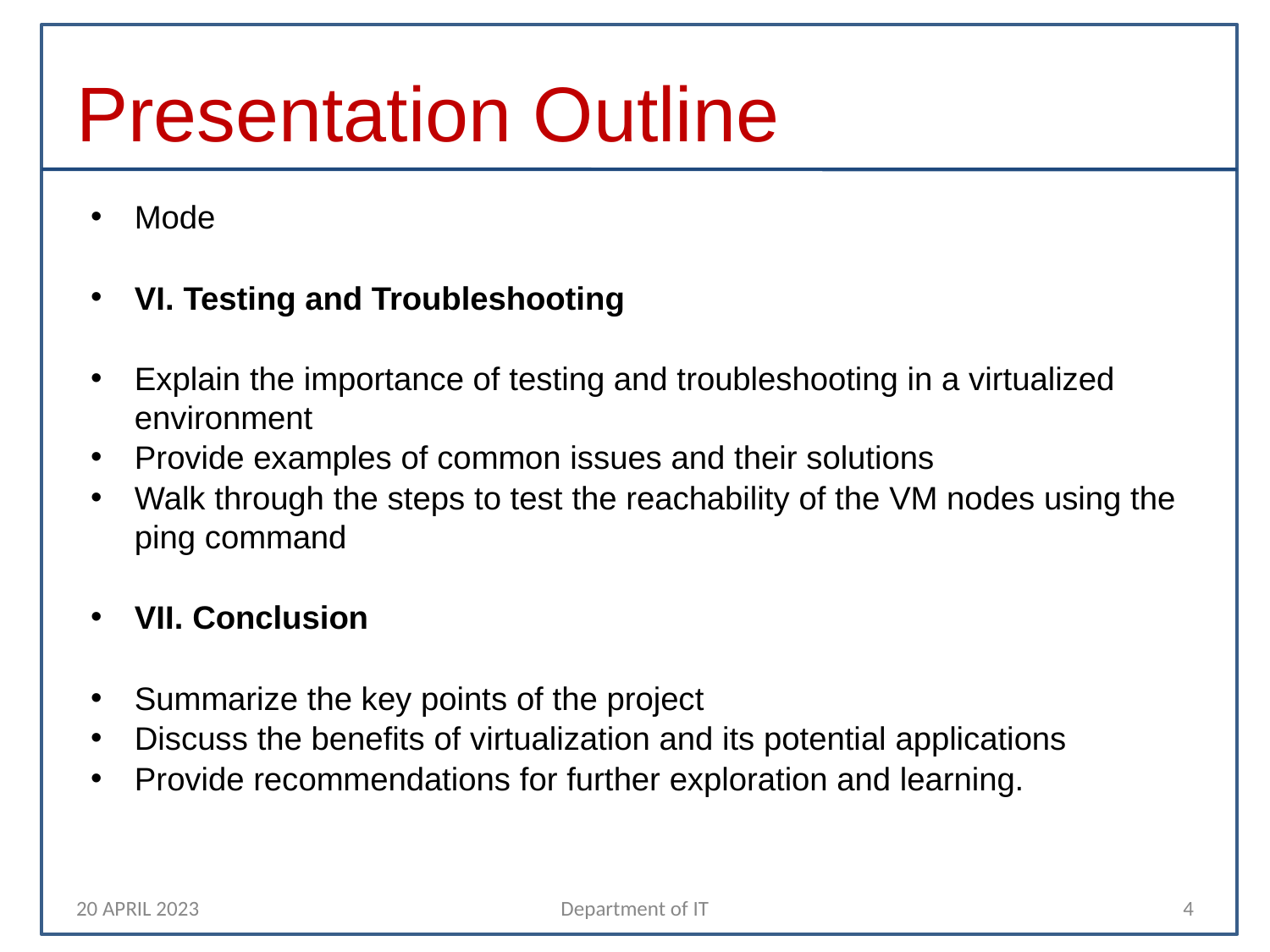

# Presentation Outline
Mode

VI. Testing and Troubleshooting

Explain the importance of testing and troubleshooting in a virtualized environment
Provide examples of common issues and their solutions
Walk through the steps to test the reachability of the VM nodes using the ping command

VII. Conclusion

Summarize the key points of the project
Discuss the benefits of virtualization and its potential applications
Provide recommendations for further exploration and learning.

20 APRIL 2023
Department of IT
4